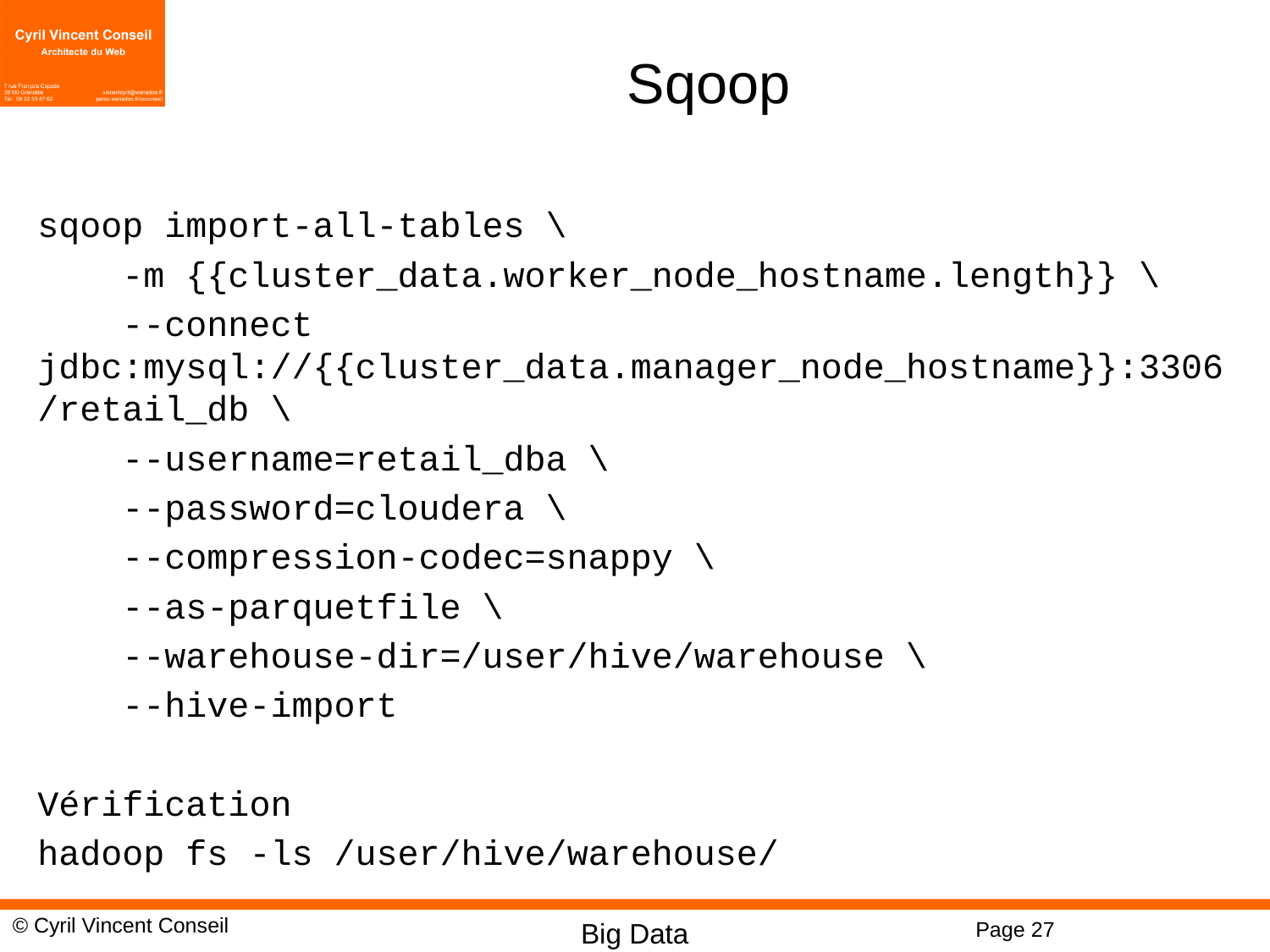

# Sqoop
sqoop import-all-tables \
    -m {{cluster_data.worker_node_hostname.length}} \
    --connect jdbc:mysql://{{cluster_data.manager_node_hostname}}:3306/retail_db \
    --username=retail_dba \
    --password=cloudera \
    --compression-codec=snappy \
    --as-parquetfile \
    --warehouse-dir=/user/hive/warehouse \
    --hive-import

Vérification
hadoop fs -ls /user/hive/warehouse/